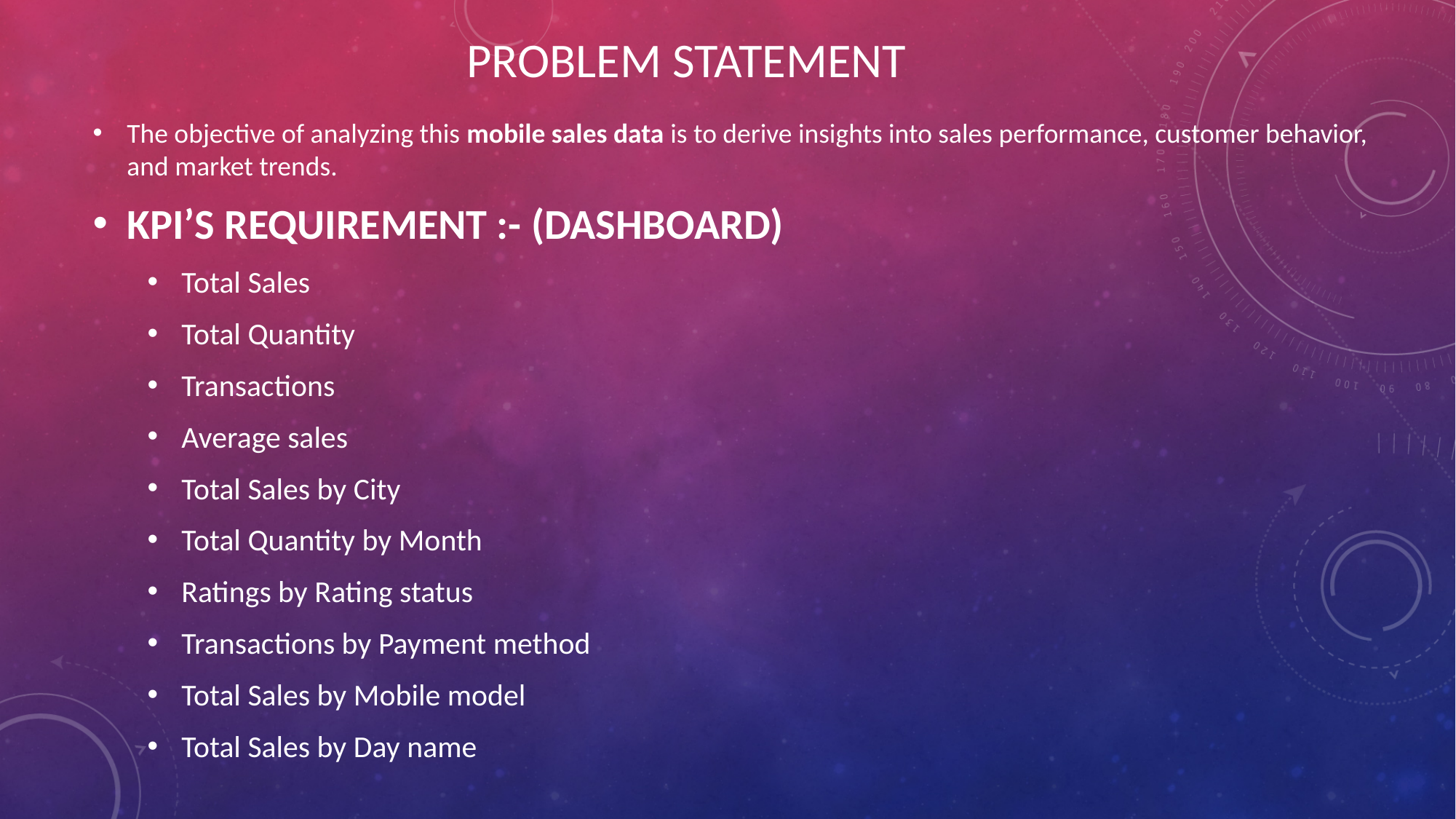

# PROBLEM STATEMENT
The objective of analyzing this mobile sales data is to derive insights into sales performance, customer behavior, and market trends.
KPI’S REQUIREMENT :- (DASHBOARD)
Total Sales
Total Quantity
Transactions
Average sales
Total Sales by City
Total Quantity by Month
Ratings by Rating status
Transactions by Payment method
Total Sales by Mobile model
Total Sales by Day name